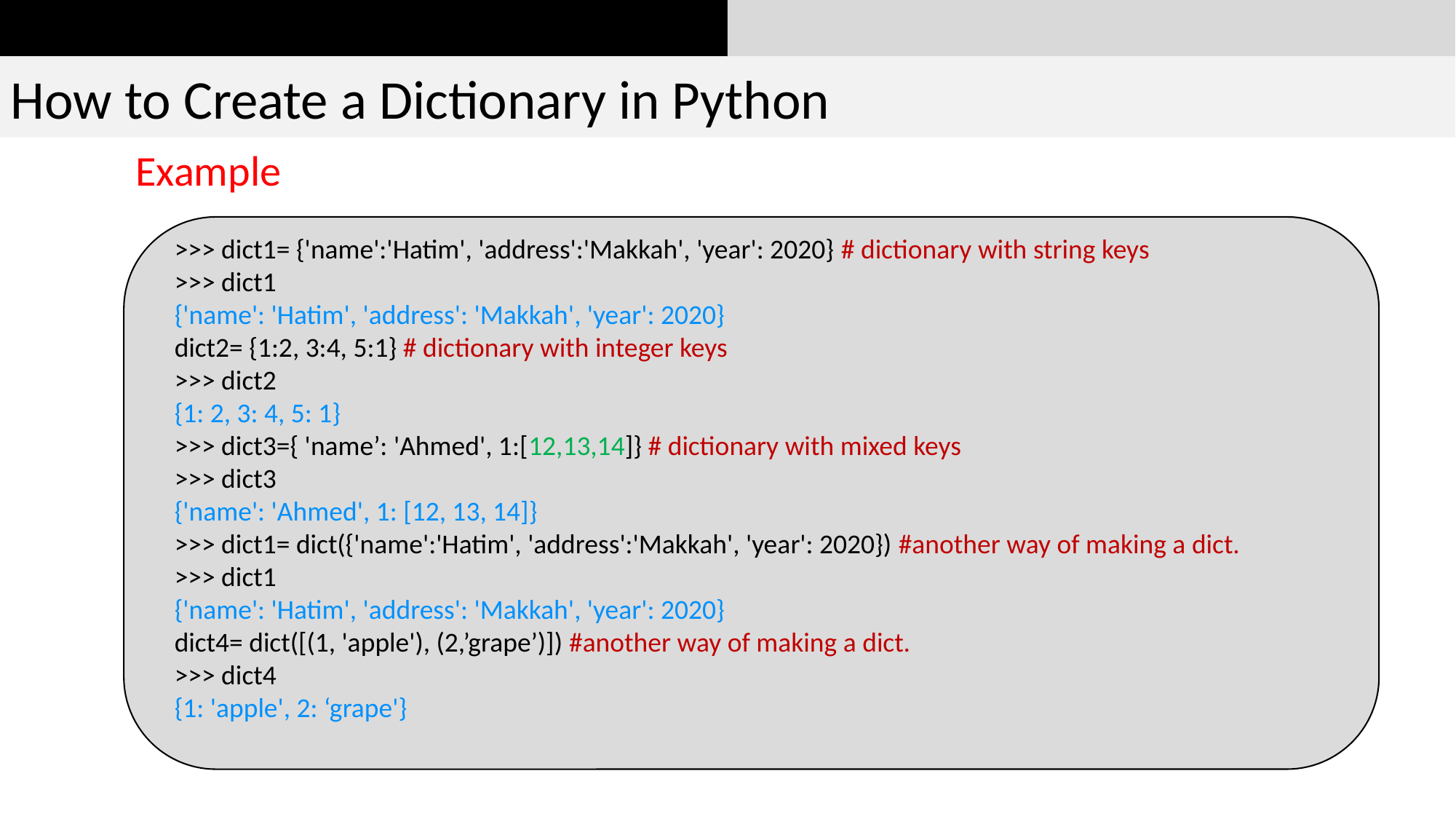

How to Create a Dictionary in Python
Example

>>> dict1= {'name':'Hatim', 'address':'Makkah', 'year': 2020} # dictionary with string keys
>>> dict1
{'name': 'Hatim', 'address': 'Makkah', 'year': 2020}
dict2= {1:2, 3:4, 5:1} # dictionary with integer keys
>>> dict2
{1: 2, 3: 4, 5: 1}
>>> dict3={ 'name’: 'Ahmed', 1:[12,13,14]} # dictionary with mixed keys
>>> dict3
{'name': 'Ahmed', 1: [12, 13, 14]}
>>> dict1= dict({'name':'Hatim', 'address':'Makkah', 'year': 2020}) #another way of making a dict.
>>> dict1
{'name': 'Hatim', 'address': 'Makkah', 'year': 2020}
dict4= dict([(1, 'apple'), (2,’grape’)]) #another way of making a dict.
>>> dict4
{1: 'apple', 2: ‘grape'}